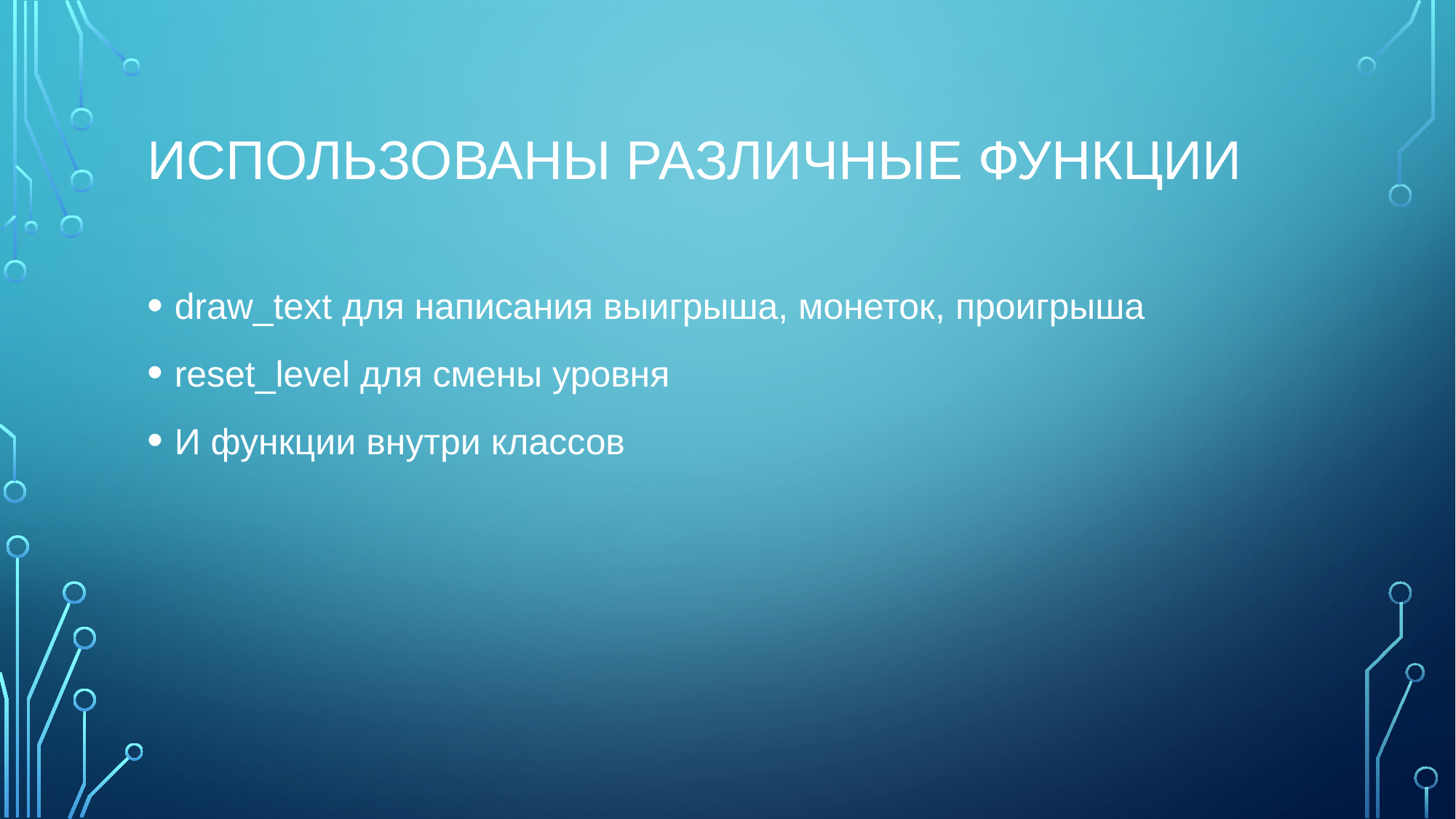

# Использованы различные функции
draw_text для написания выигрыша, монеток, проигрыша
reset_level для смены уровня
И функции внутри классов